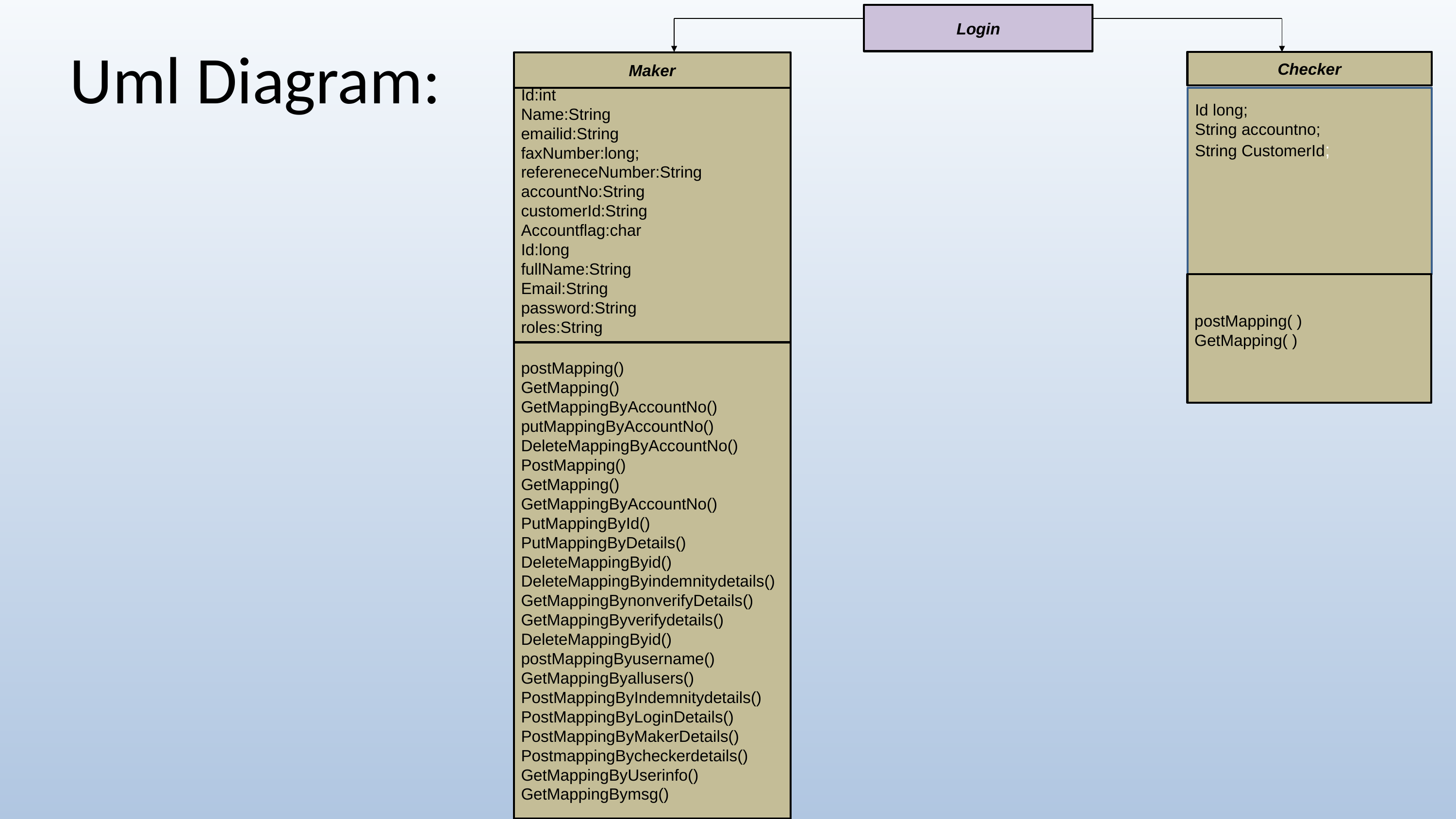

Login
# Uml Diagram:
Checker
Maker
Id:int
Name:String
emailid:String
faxNumber:long;
refereneceNumber:String
accountNo:String
customerId:String
Accountflag:char
Id:long
fullName:String
Email:String
password:String
roles:String

Id long;
String accountno;
String CustomerId;

postMapping( )
GetMapping( )

postMapping()
GetMapping()
GetMappingByAccountNo()
putMappingByAccountNo()
DeleteMappingByAccountNo()
PostMapping()
GetMapping()
GetMappingByAccountNo()
PutMappingById()
PutMappingByDetails()
DeleteMappingByid()
DeleteMappingByindemnitydetails()
GetMappingBynonverifyDetails()
GetMappingByverifydetails()
DeleteMappingByid()
postMappingByusername()
GetMappingByallusers()
PostMappingByIndemnitydetails()
PostMappingByLoginDetails()
PostMappingByMakerDetails()
PostmappingBycheckerdetails()
GetMappingByUserinfo()
GetMappingBymsg()